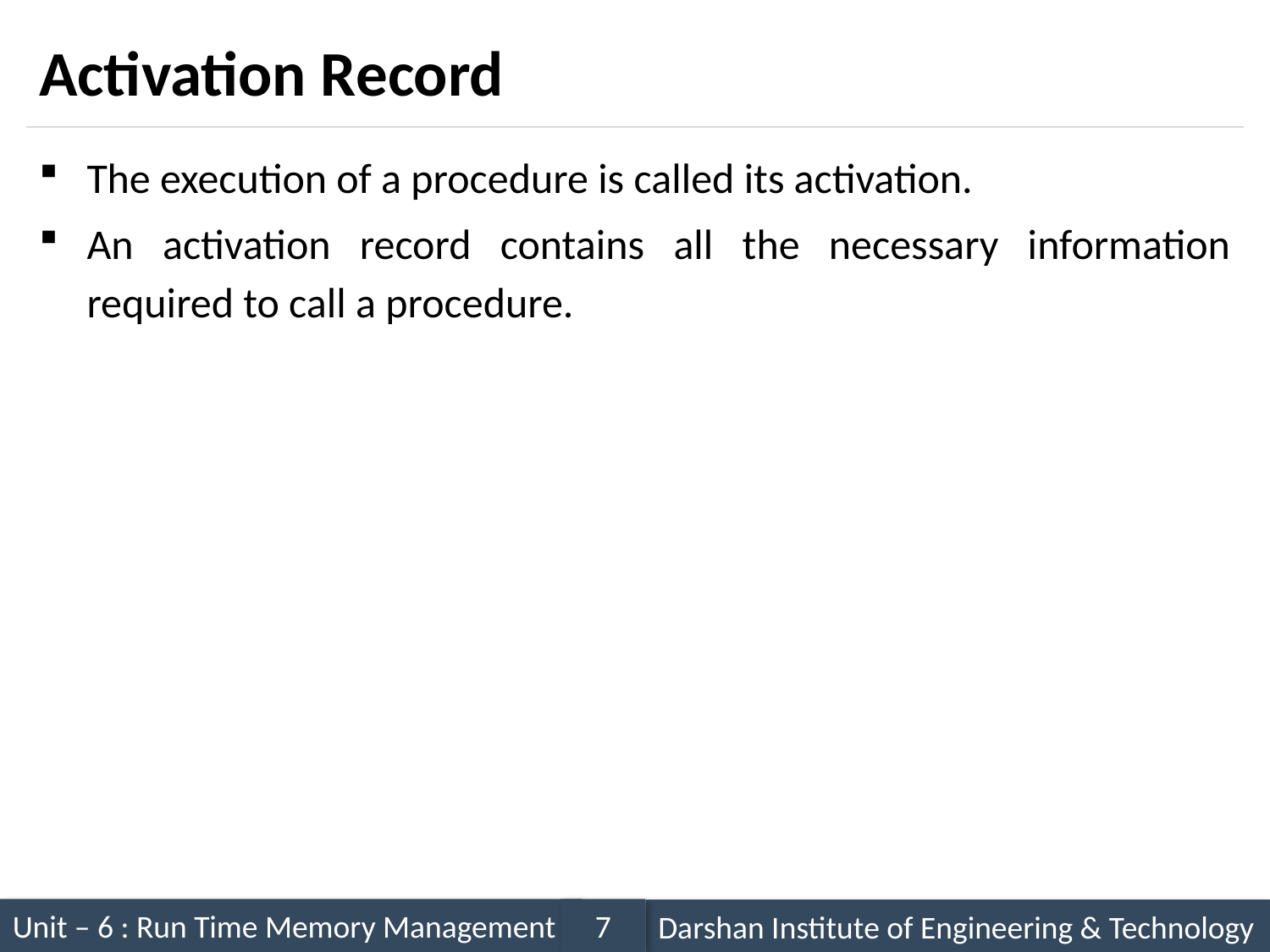

# Activation Record
The execution of a procedure is called its activation.
An activation record contains all the necessary information required to call a procedure.